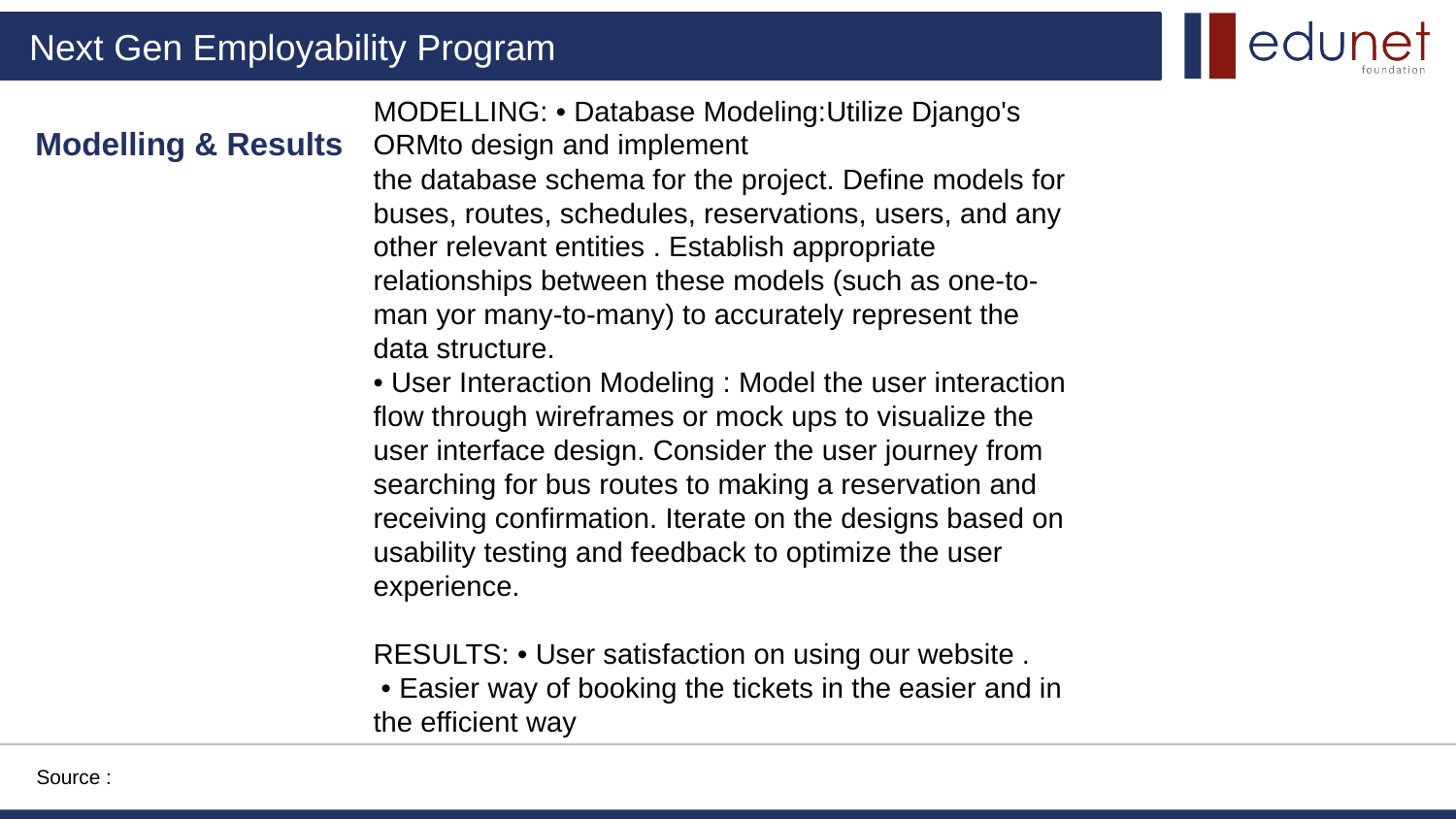

MODELLING: • Database Modeling:Utilize Django's ORMto design and implement
the database schema for the project. Define models for buses, routes, schedules, reservations, users, and any other relevant entities . Establish appropriate relationships between these models (such as one-to-man yor many-to-many) to accurately represent the data structure.
• User Interaction Modeling : Model the user interaction flow through wireframes or mock ups to visualize the user interface design. Consider the user journey from searching for bus routes to making a reservation and receiving confirmation. Iterate on the designs based on usability testing and feedback to optimize the user experience.

RESULTS: • User satisfaction on using our website .
 • Easier way of booking the tickets in the easier and in the efficient way
Modelling & Results
Source :